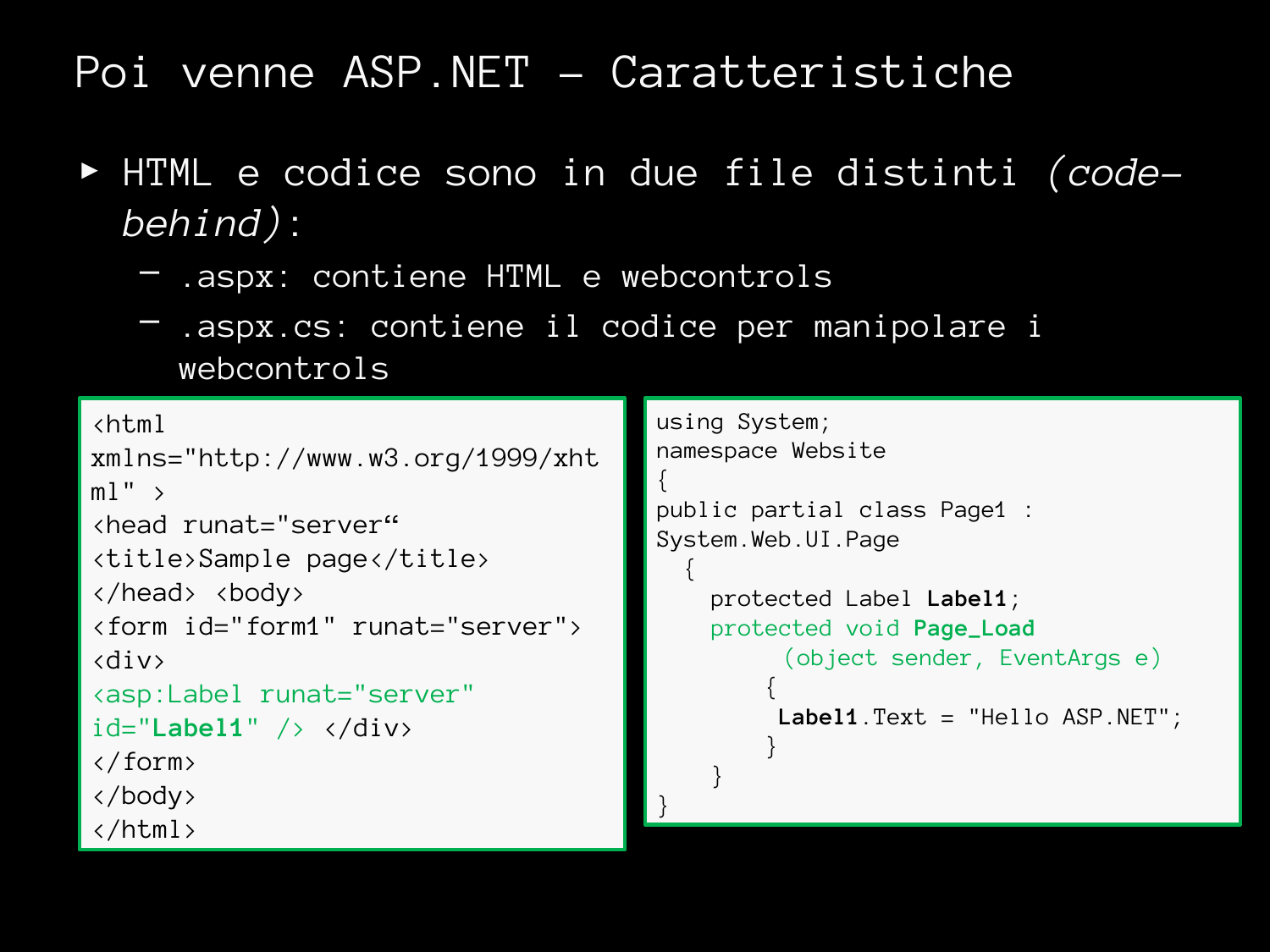

# Poi venne ASP.NET - Caratteristiche
HTML e codice sono in due file distinti (code-behind):
.aspx: contiene HTML e webcontrols
.aspx.cs: contiene il codice per manipolare i webcontrols
<html xmlns="http://www.w3.org/1999/xhtml" >
<head runat="server“
<title>Sample page</title> </head> <body>
<form id="form1" runat="server"> <div>
<asp:Label runat="server" id="Label1" /> </div>
</form>
</body>
</html>
using System;
namespace Website
{
public partial class Page1 : System.Web.UI.Page
  {
    protected Label Label1;
    protected void Page_Load
	(object sender, EventArgs e)
        {
         Label1.Text = "Hello ASP.NET";
        }
    }
}
11